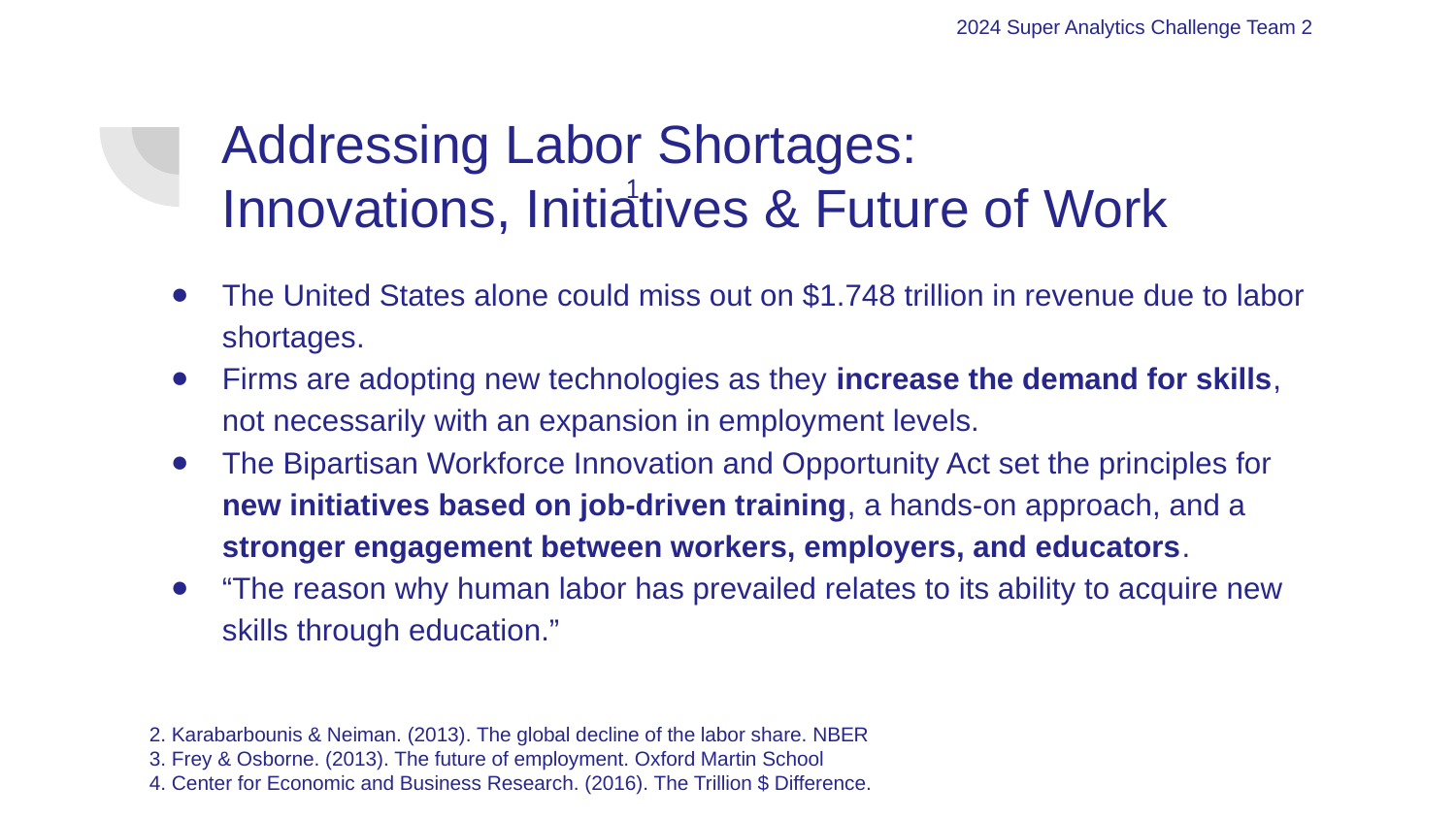

2024 Super Analytics Challenge Team 2
# Addressing Labor Shortages: Innovations, Initiatives & Future of Work
1
The United States alone could miss out on $1.748 trillion in revenue due to labor shortages.
Firms are adopting new technologies as they increase the demand for skills, not necessarily with an expansion in employment levels.
The Bipartisan Workforce Innovation and Opportunity Act set the principles for new initiatives based on job-driven training, a hands-on approach, and a stronger engagement between workers, employers, and educators.
“The reason why human labor has prevailed relates to its ability to acquire new skills through education.”
2. Karabarbounis & Neiman. (2013). The global decline of the labor share. NBER
3. Frey & Osborne. (2013). The future of employment. Oxford Martin School
4. Center for Economic and Business Research. (2016). The Trillion $ Difference.